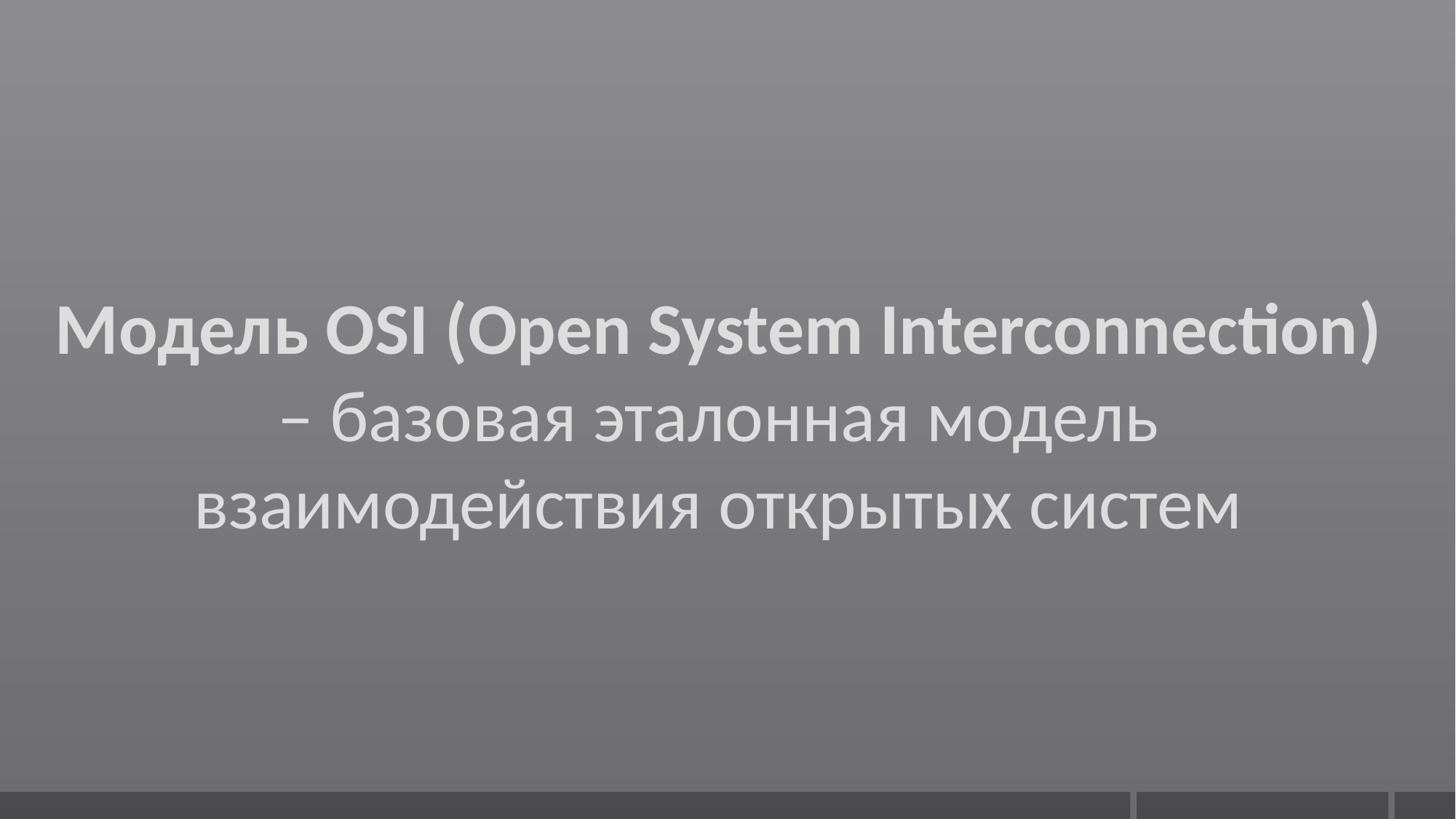

Модель OSI (Open System Interconnection) – базовая эталонная модель взаимодействия открытых систем